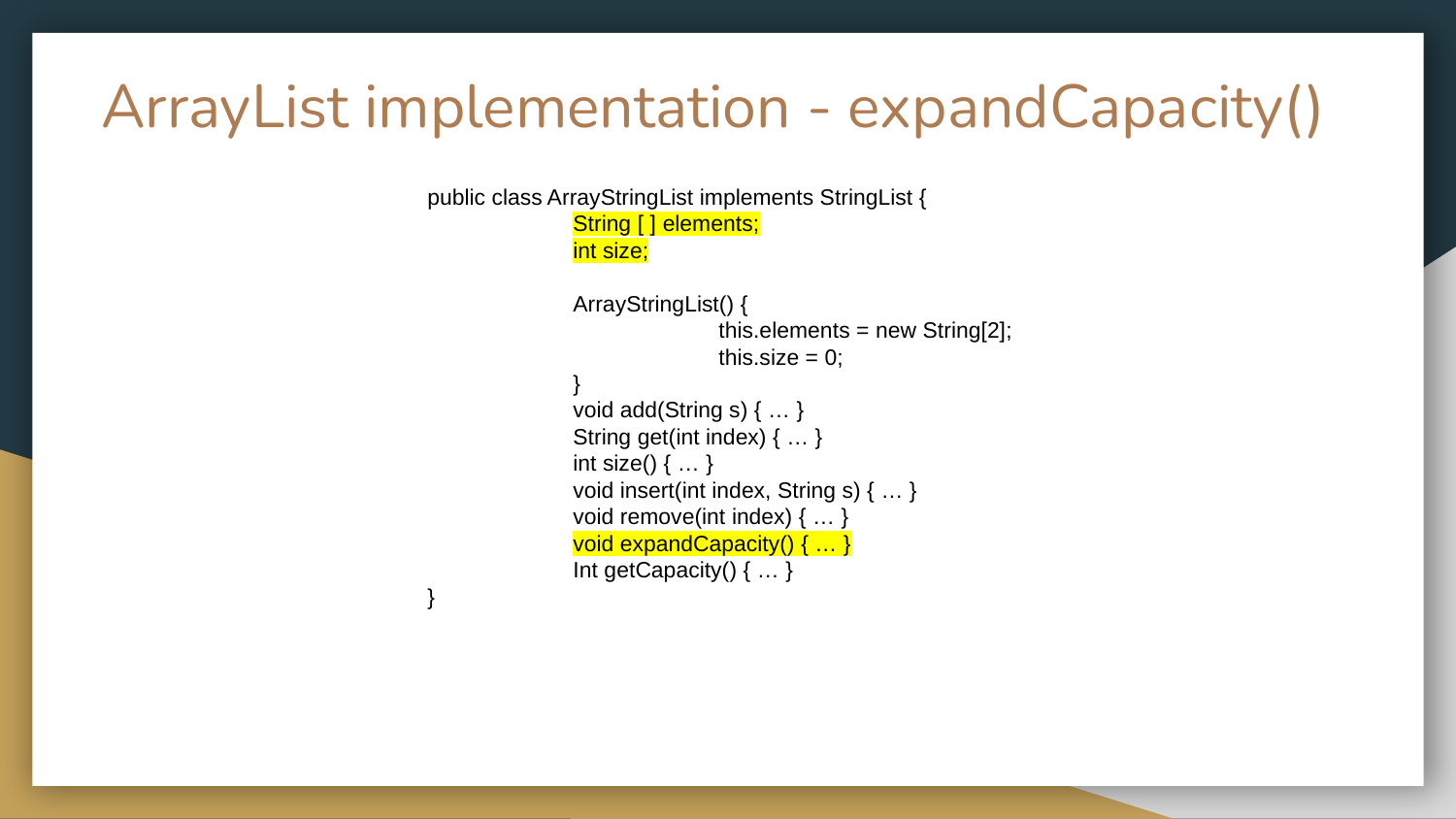

# ArrayList implementation - expandCapacity()
public class ArrayStringList implements StringList {
	String [ ] elements;
	int size;

	ArrayStringList() {
		this.elements = new String[2];
		this.size = 0;
	}
  	void add(String s) { … }
 	String get(int index) { … }
    	int size() { … }
  	void insert(int index, String s) { … }
  	void remove(int index) { … }
	void expandCapacity() { … }
	Int getCapacity() { … }
}